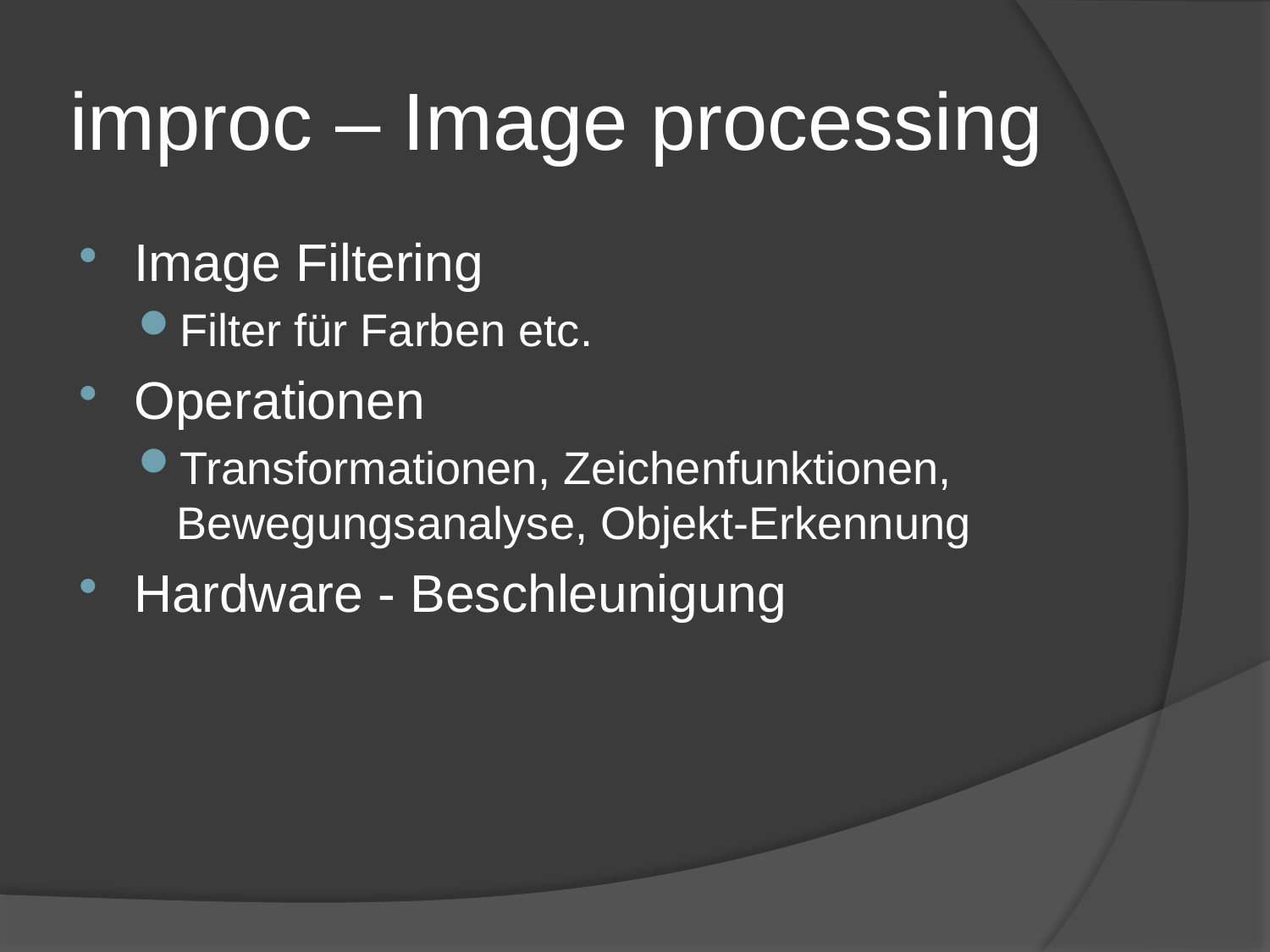

# improc – Image processing
Image Filtering
Filter für Farben etc.
Operationen
Transformationen, Zeichenfunktionen, Bewegungsanalyse, Objekt-Erkennung
Hardware - Beschleunigung